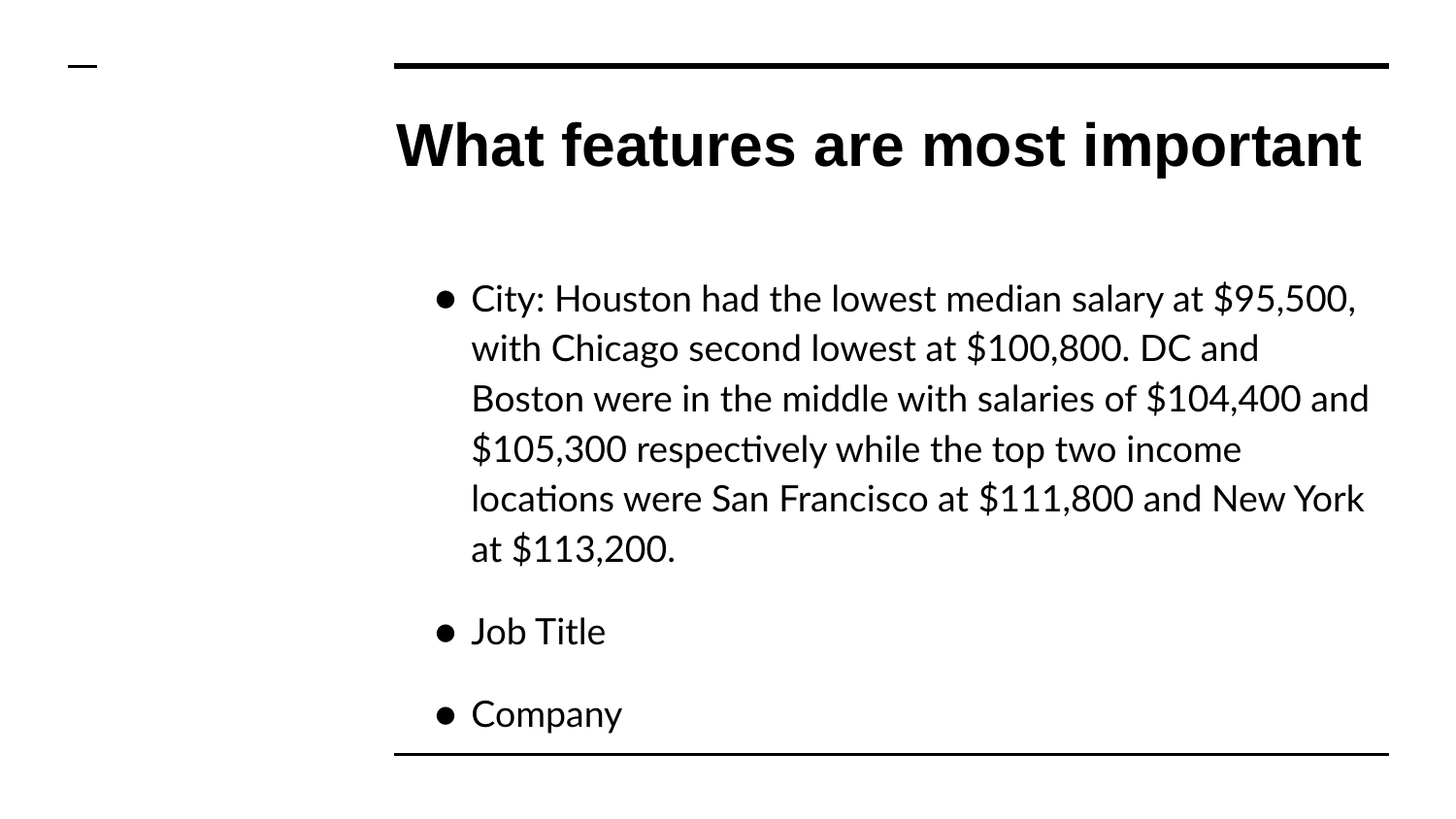

# What features are most important
City: Houston had the lowest median salary at $95,500, with Chicago second lowest at $100,800. DC and Boston were in the middle with salaries of $104,400 and $105,300 respectively while the top two income locations were San Francisco at $111,800 and New York at $113,200.
Job Title
Company